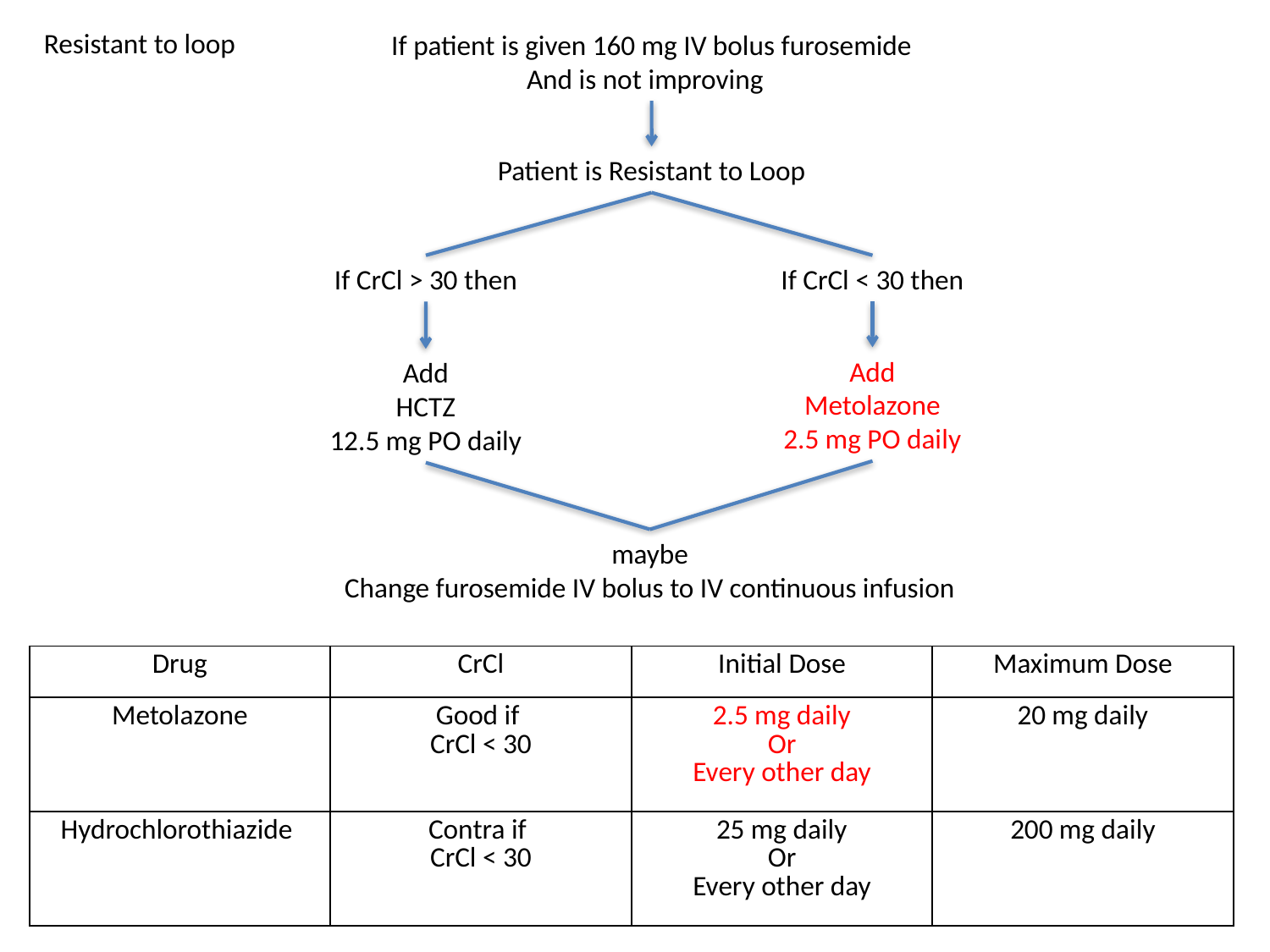

Resistant to loop
If patient is given 160 mg IV bolus furosemide
And is not improving
Patient is Resistant to Loop
If CrCl > 30 then
If CrCl < 30 then
Add
Metolazone
2.5 mg PO daily
Add
HCTZ
12.5 mg PO daily
maybe
Change furosemide IV bolus to IV continuous infusion
| Drug | CrCl | Initial Dose | Maximum Dose |
| --- | --- | --- | --- |
| Metolazone | Good if CrCl < 30 | 2.5 mg daily Or Every other day | 20 mg daily |
| Hydrochlorothiazide | Contra if CrCl < 30 | 25 mg daily Or Every other day | 200 mg daily |